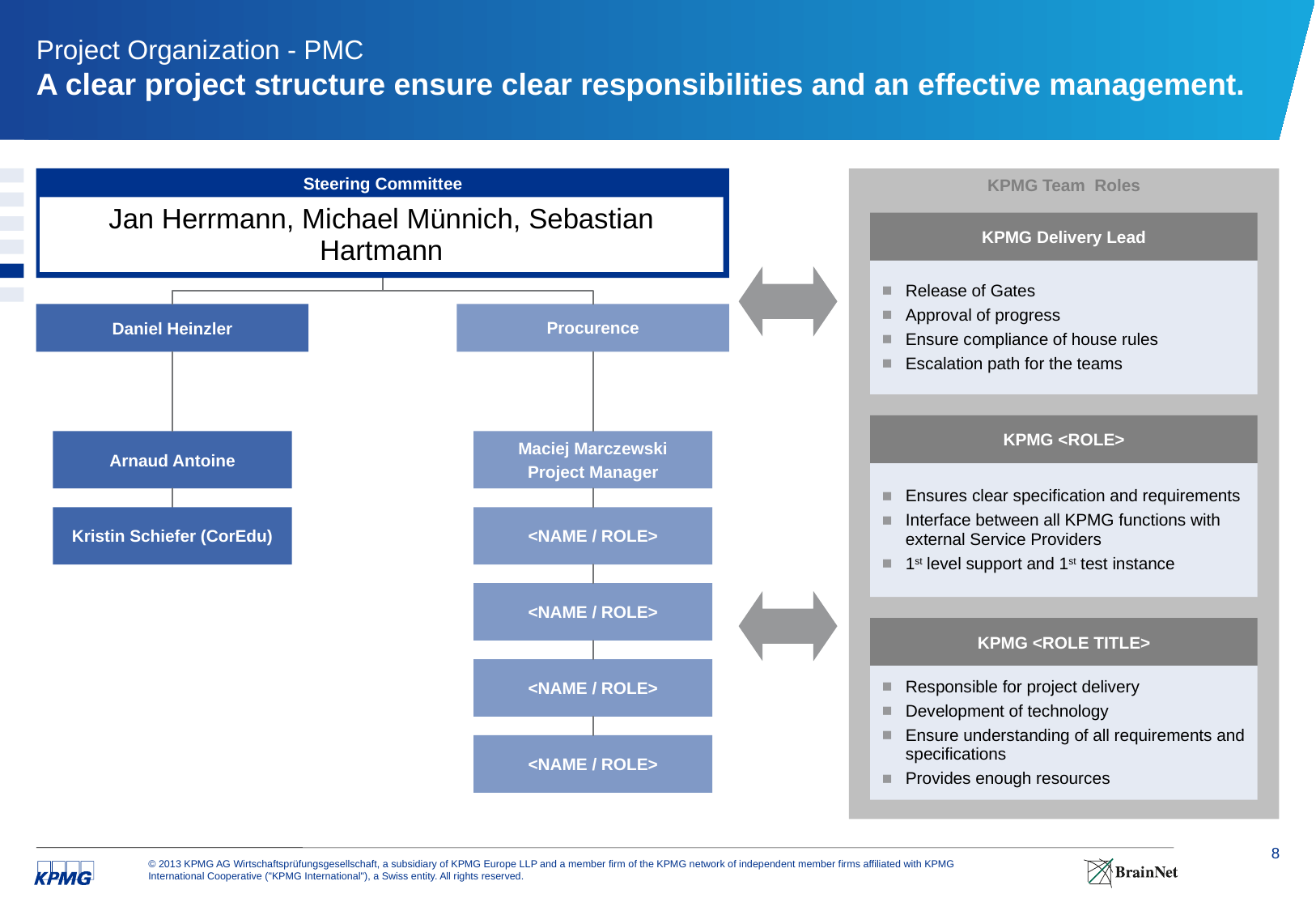

# Project Organization - PMC A clear project structure ensure clear responsibilities and an effective management.

Steering Committee

KPMG Team  Roles
Jan Herrmann, Michael Münnich, Sebastian Hartmann
KPMG Delivery Lead
Release of Gates
Approval of progress
Ensure compliance of house rules
Escalation path for the teams

Daniel Heinzler
Procurence
KPMG <ROLE>
Ensures clear specification and requirements
Interface between all KPMG functions with external Service Providers
1st level support and 1st test instance
Arnaud Antoine
Maciej Marczewski
Project Manager
Kristin Schiefer (CorEdu)
<NAME / ROLE>
<NAME / ROLE>

KPMG <ROLE TITLE>
Responsible for project delivery
Development of technology
Ensure understanding of all requirements and specifications
Provides enough resources
<NAME / ROLE>
<NAME / ROLE>